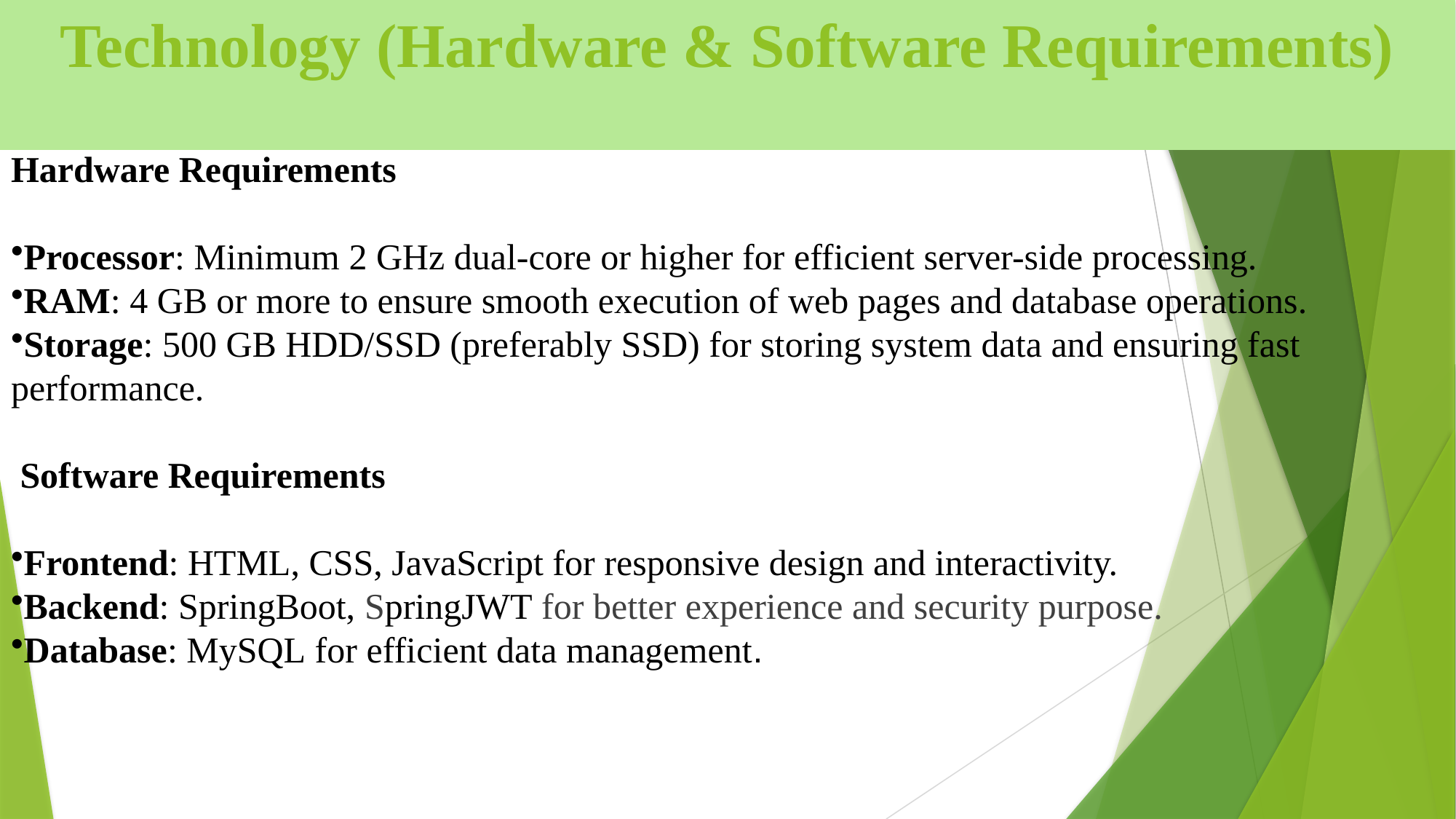

# Technology (Hardware & Software Requirements)
Hardware Requirements

Processor: Minimum 2 GHz dual-core or higher for efficient server-side processing.
RAM: 4 GB or more to ensure smooth execution of web pages and database operations.
Storage: 500 GB HDD/SSD (preferably SSD) for storing system data and ensuring fast performance.

 Software Requirements

Frontend: HTML, CSS, JavaScript for responsive design and interactivity.
Backend: SpringBoot, SpringJWT for better experience and security purpose.
Database: MySQL for efficient data management.